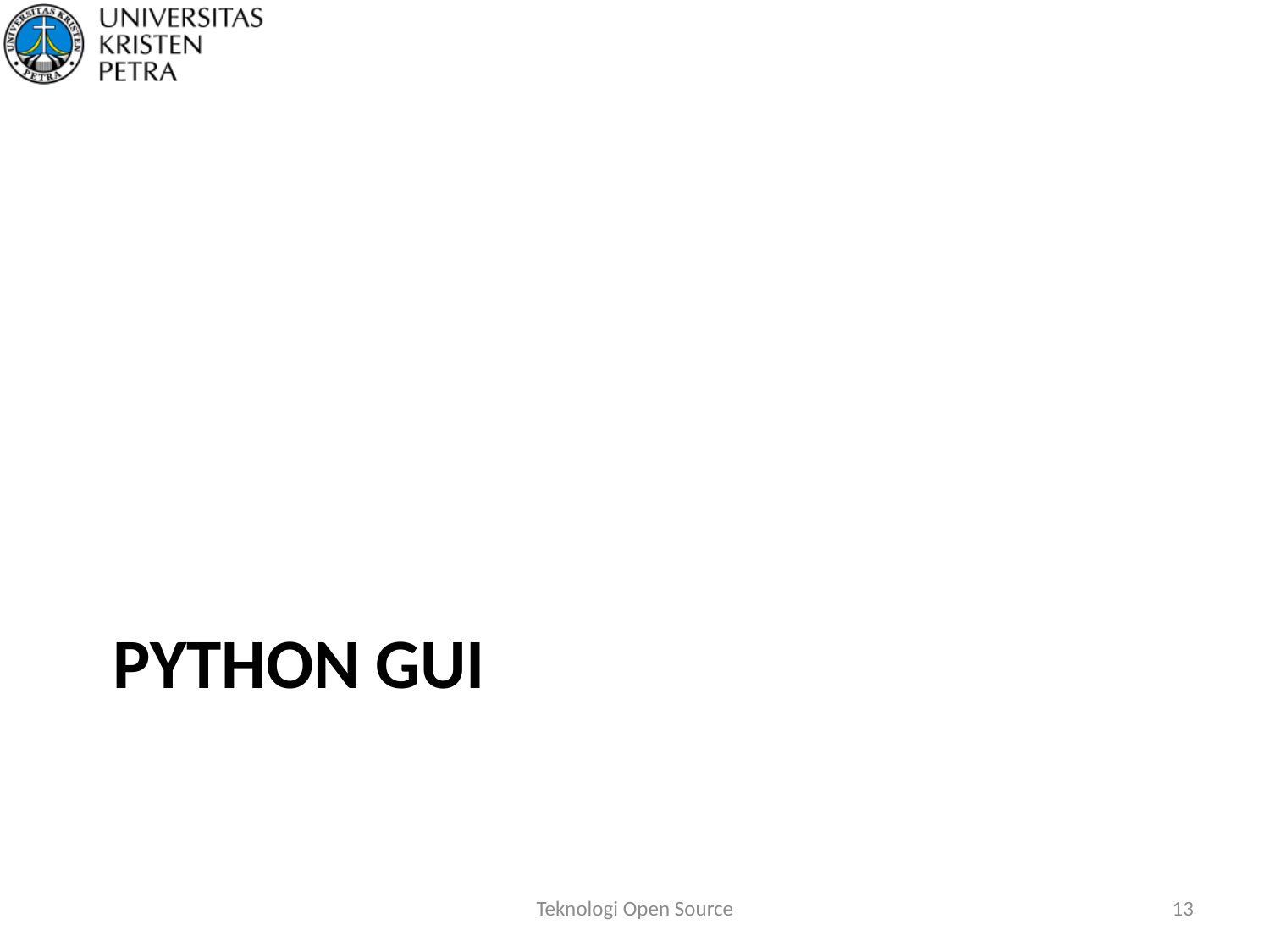

# Python gui
Teknologi Open Source
13